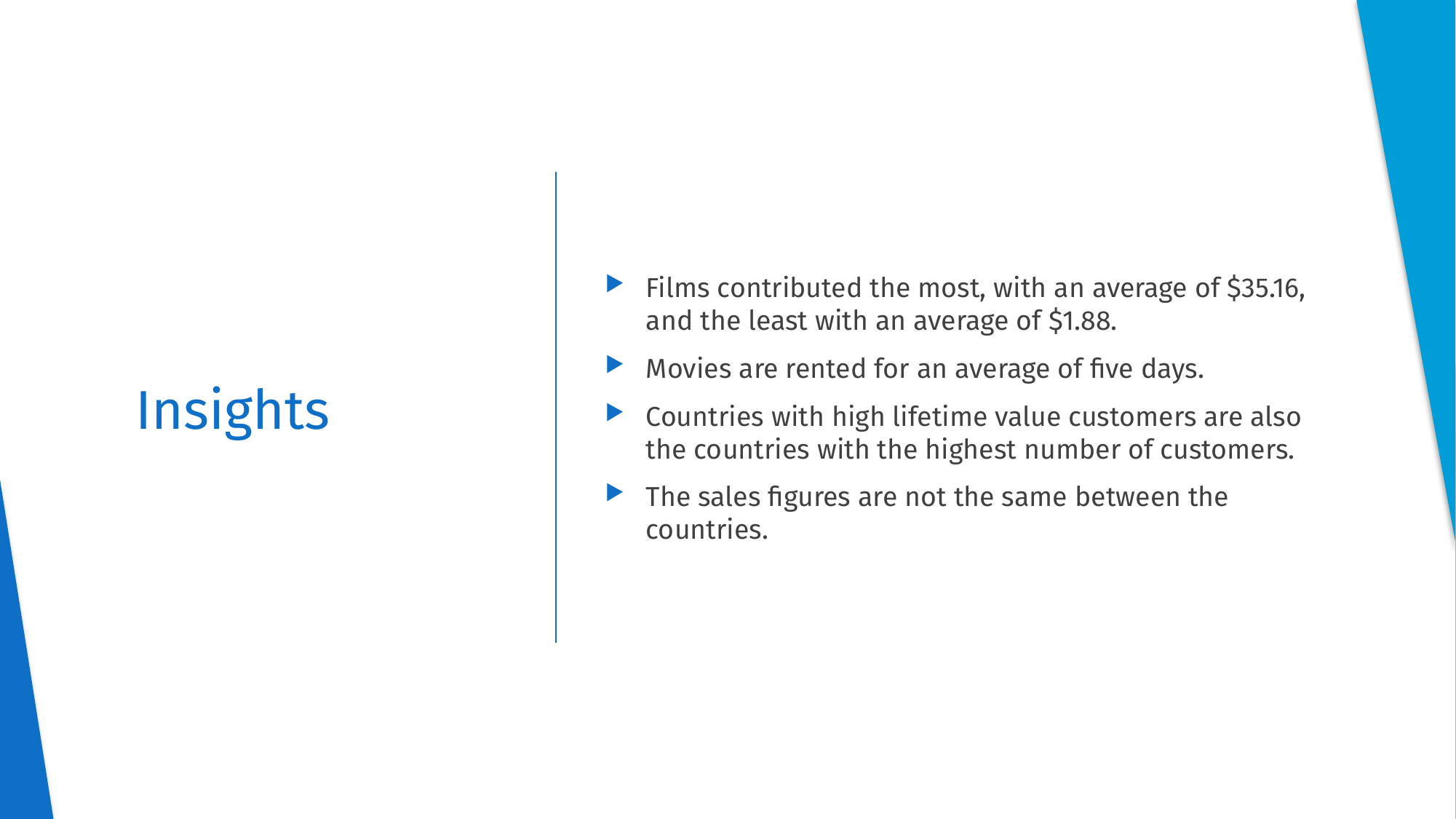

Films contributed the most, with an average of $35.16, and the least with an average of $1.88.
Movies are rented for an average of five days.
Countries with high lifetime value customers are also the countries with the highest number of customers.
The sales figures are not the same between the countries.
# Insights